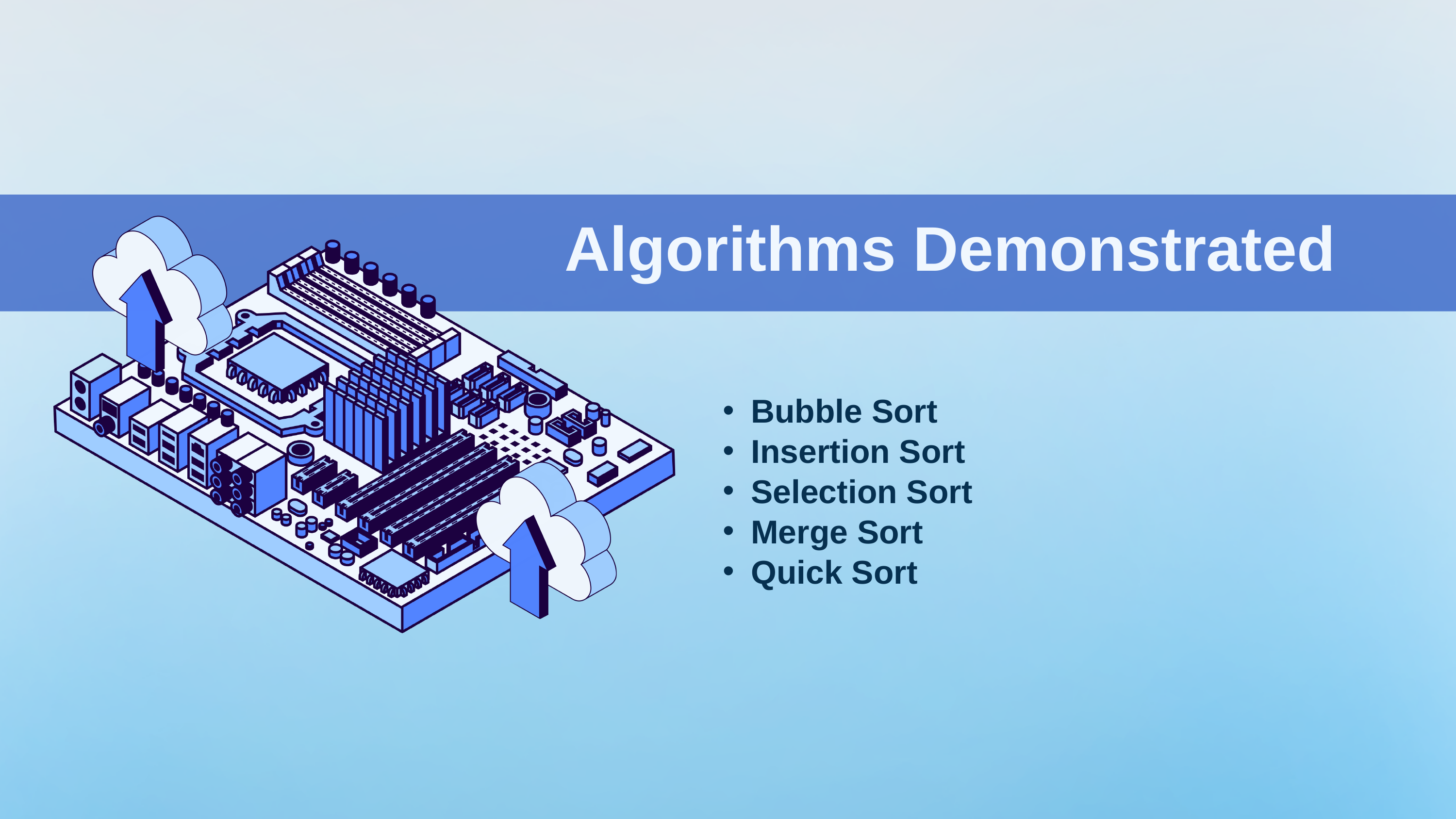

Algorithms Demonstrated

Bubble Sort
Insertion Sort
Selection Sort
Merge Sort
Quick Sort